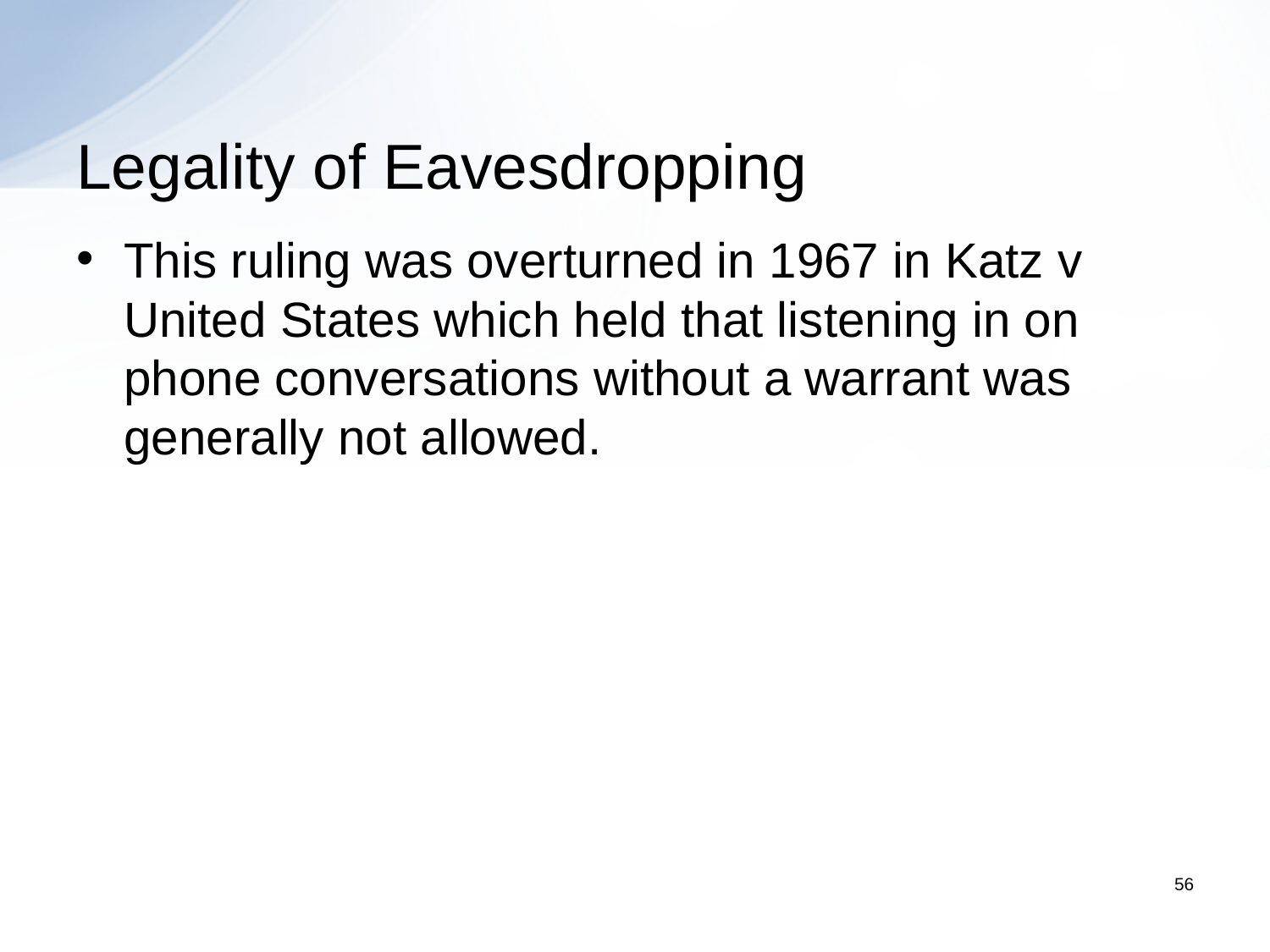

# Legality of Eavesdropping
This ruling was overturned in 1967 in Katz v United States which held that listening in on phone conversations without a warrant was generally not allowed.
56